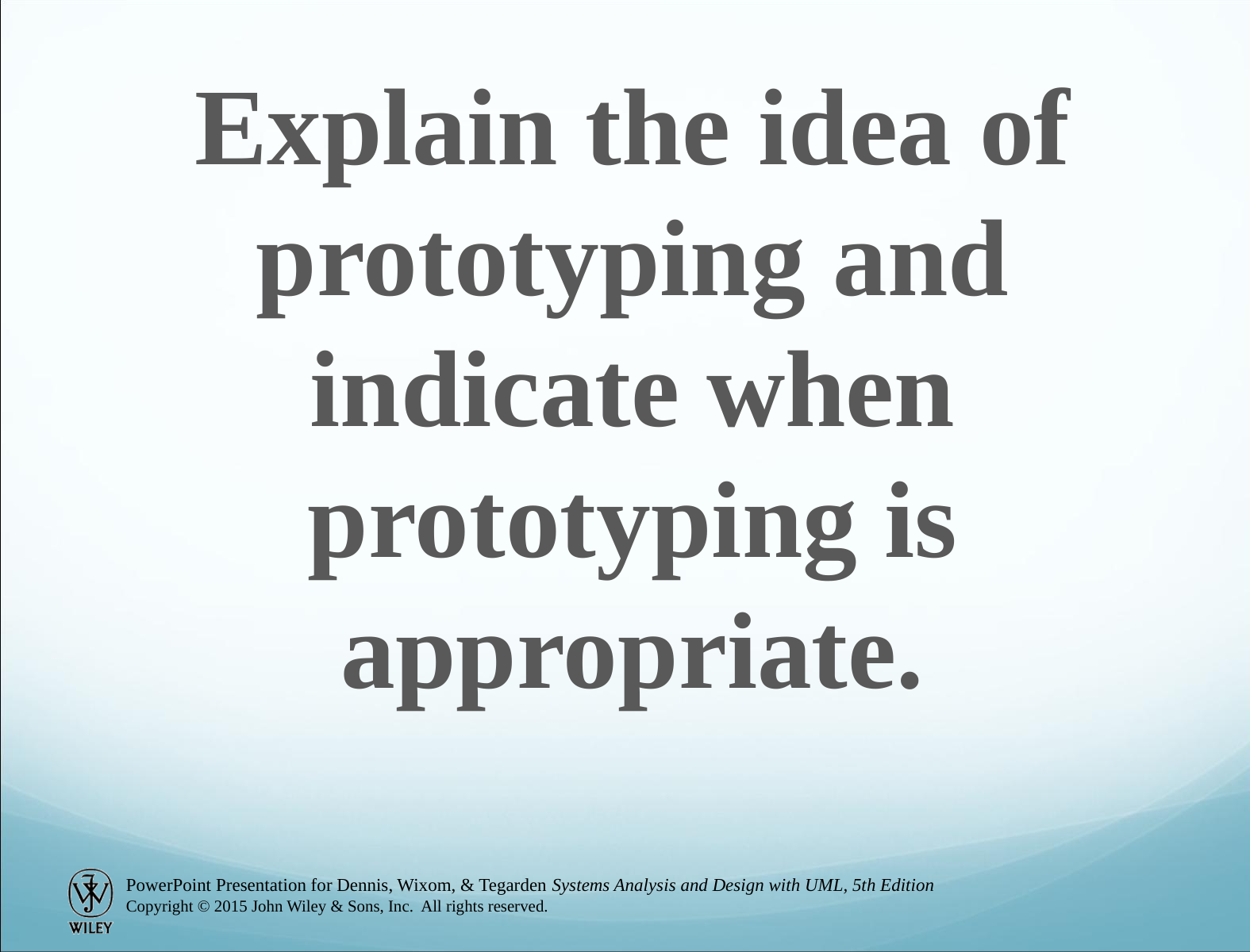

Explain the idea of prototyping and indicate when prototyping is appropriate.